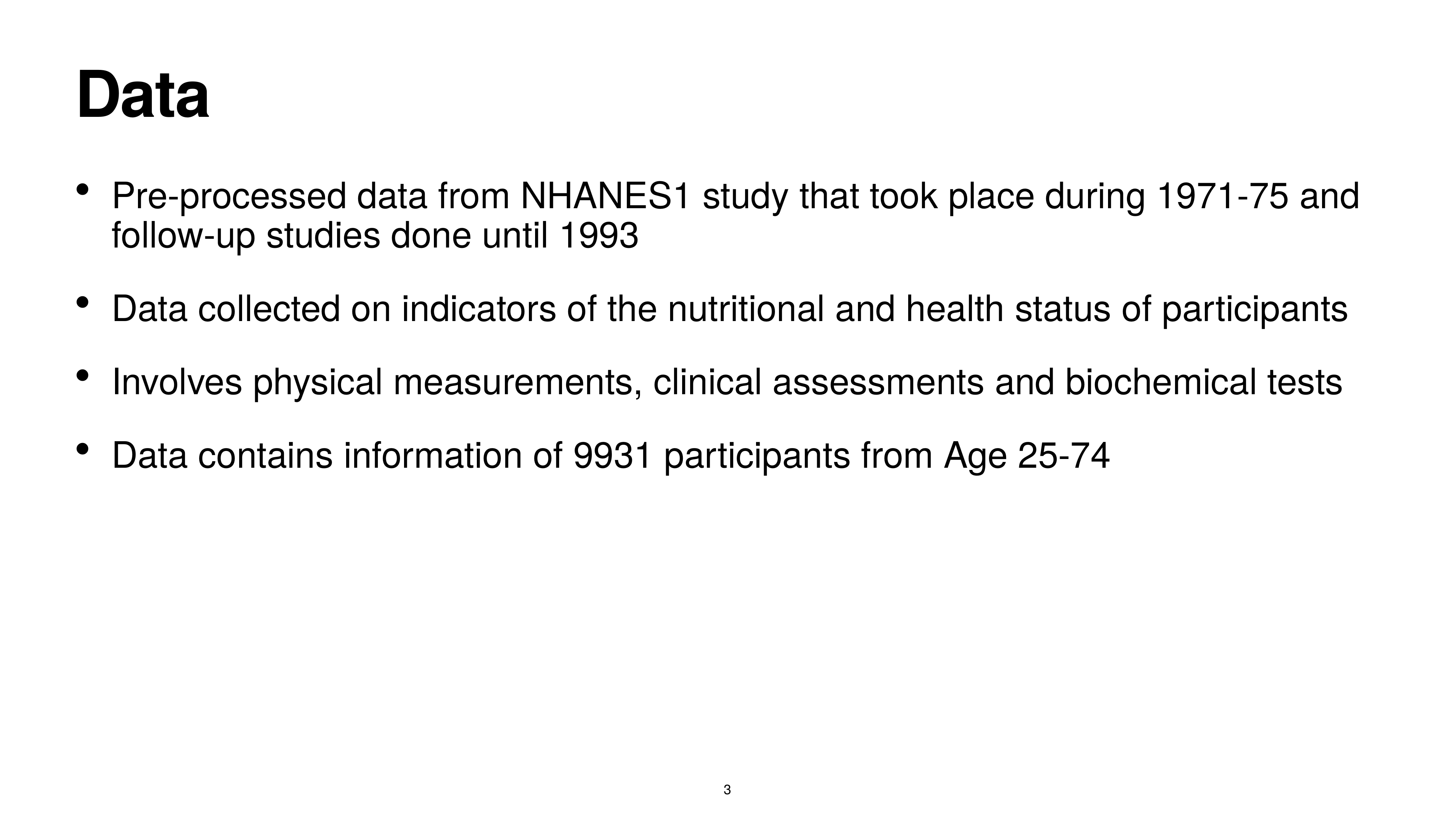

# Data
Pre-processed data from NHANES1 study that took place during 1971-75 and follow-up studies done until 1993
Data collected on indicators of the nutritional and health status of participants
Involves physical measurements, clinical assessments and biochemical tests
Data contains information of 9931 participants from Age 25-74
3